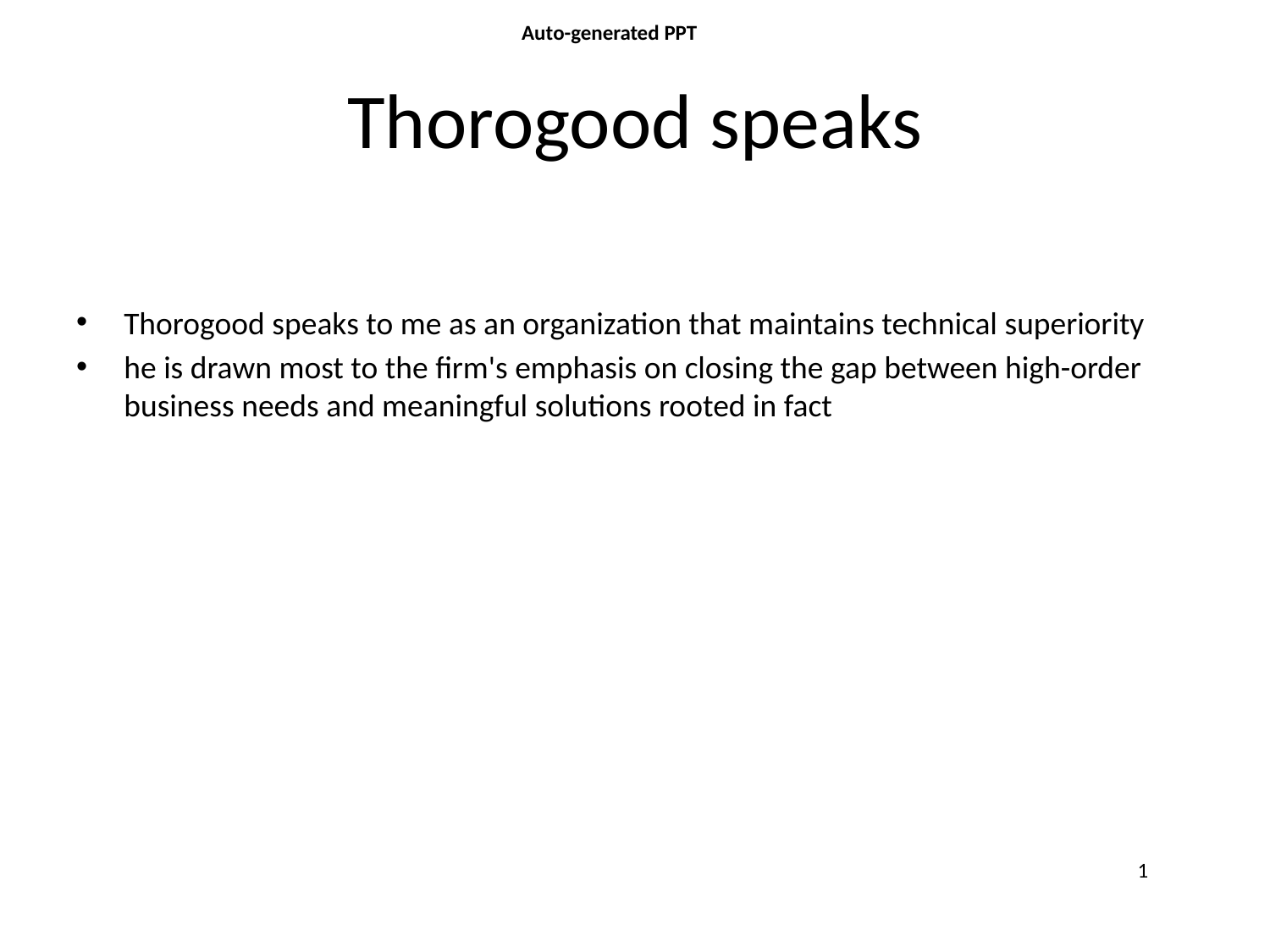

Auto-generated PPT
# Thorogood speaks

Thorogood speaks to me as an organization that maintains technical superiority
he is drawn most to the firm's emphasis on closing the gap between high-order business needs and meaningful solutions rooted in fact
1